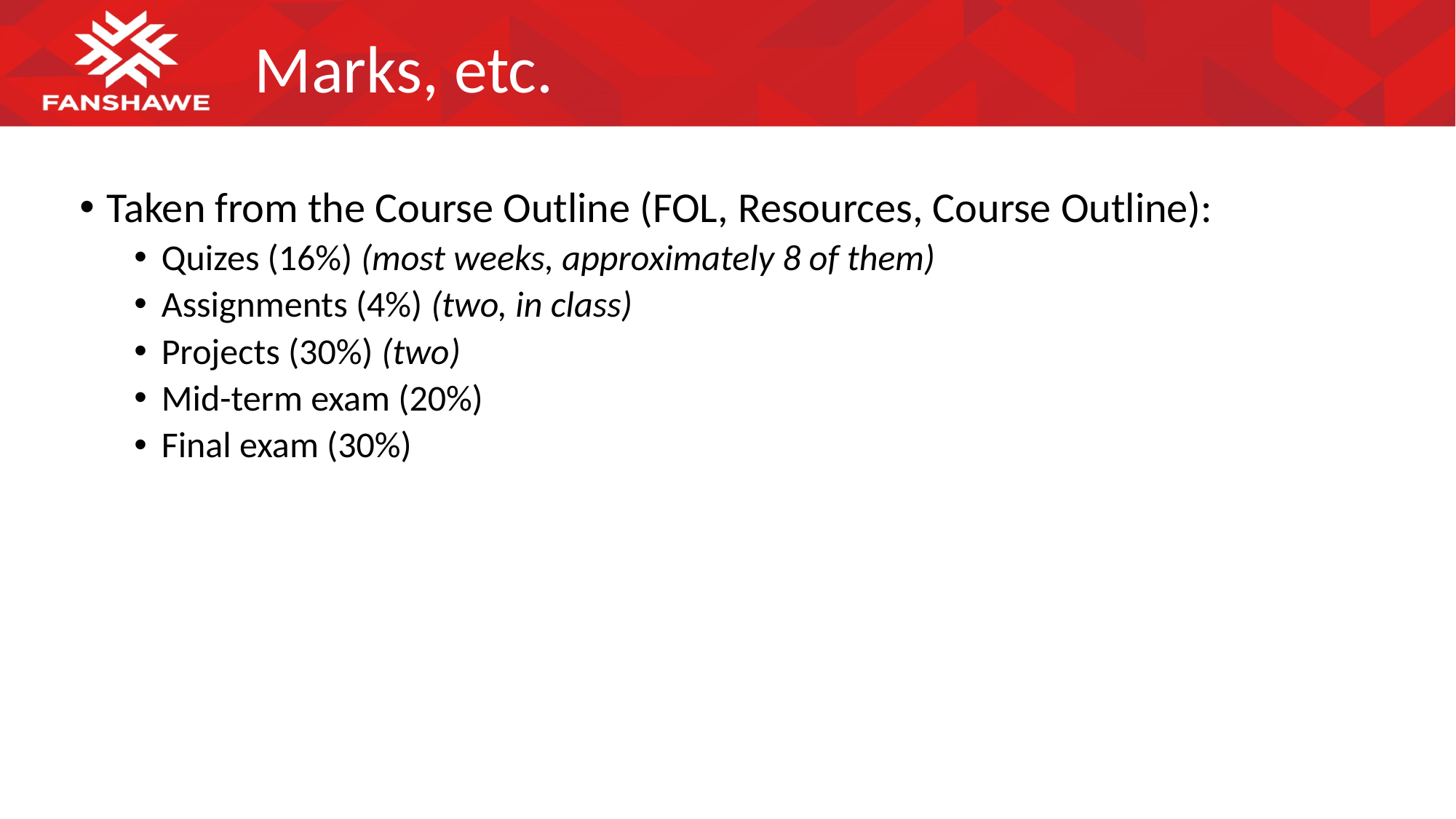

# Marks, etc.
Taken from the Course Outline (FOL, Resources, Course Outline):
Quizes (16%) (most weeks, approximately 8 of them)
Assignments (4%) (two, in class)
Projects (30%) (two)
Mid-term exam (20%)
Final exam (30%)